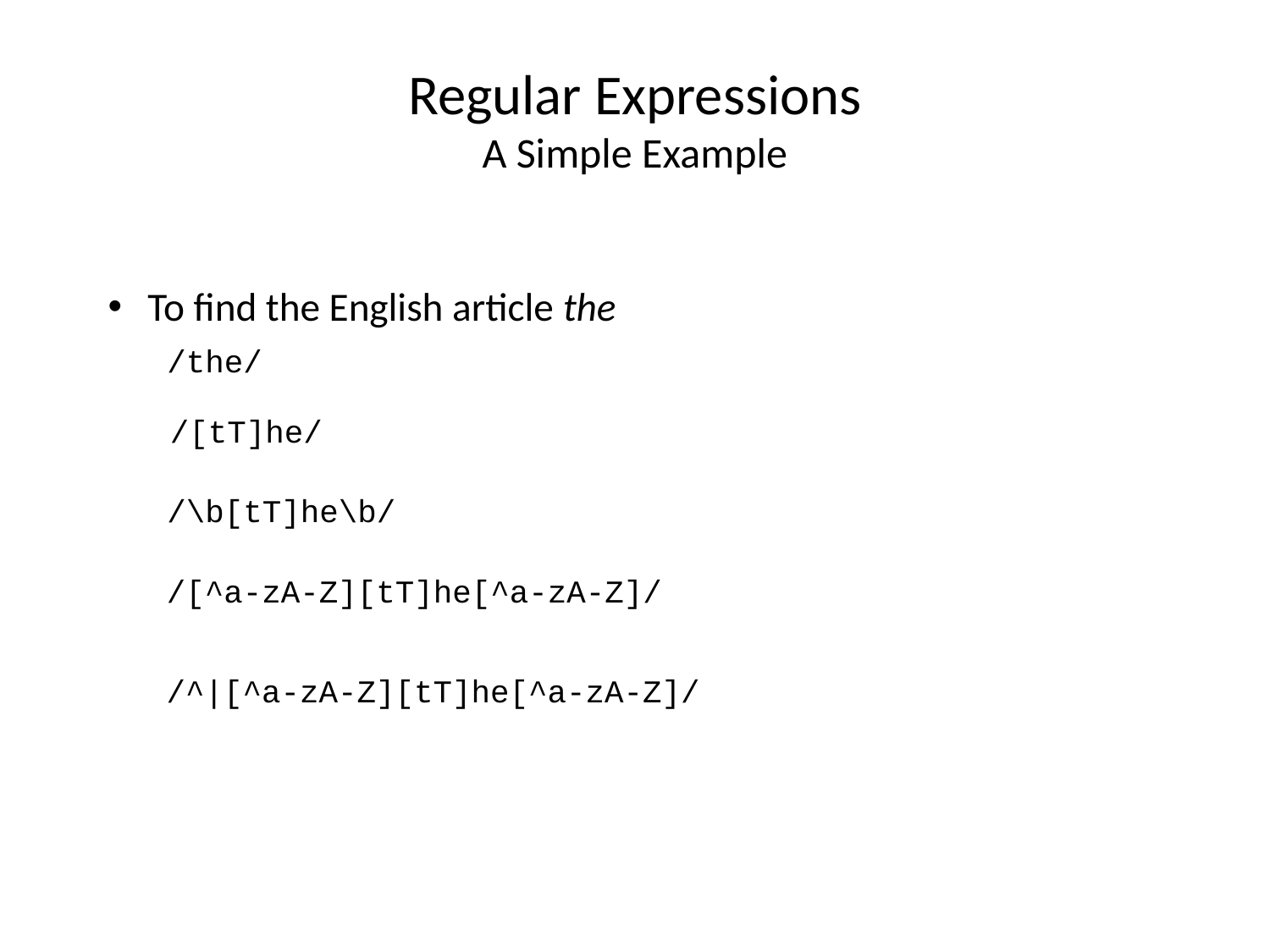

# Regular Expressions A Simple Example
To find the English article the
/the/
/[tT]he/
/\b[tT]he\b/
/[^a-zA-Z][tT]he[^a-zA-Z]/
/^|[^a-zA-Z][tT]he[^a-zA-Z]/